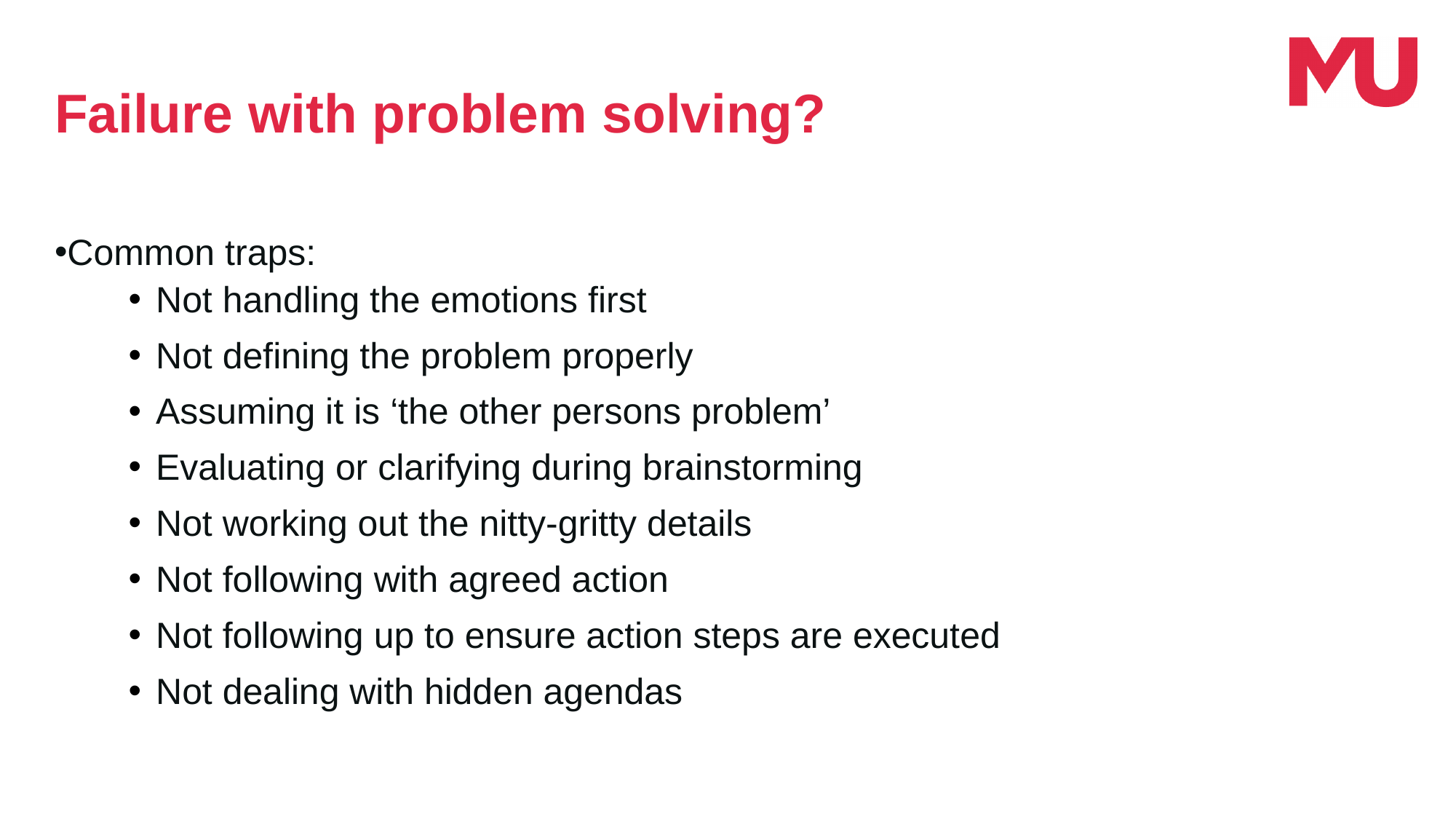

Failure with problem solving?
Common traps:
Not handling the emotions first
Not defining the problem properly
Assuming it is ‘the other persons problem’
Evaluating or clarifying during brainstorming
Not working out the nitty-gritty details
Not following with agreed action
Not following up to ensure action steps are executed
Not dealing with hidden agendas